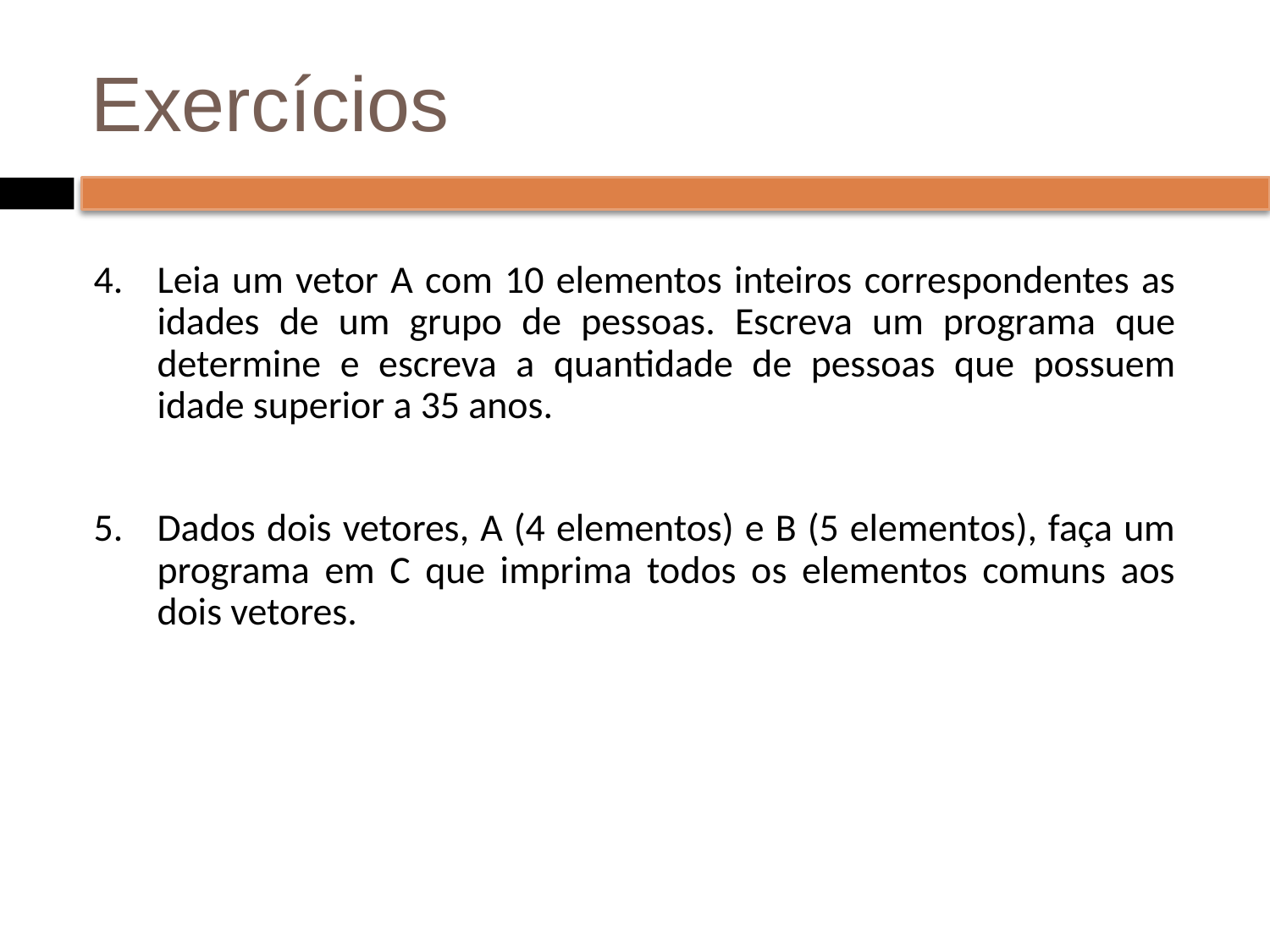

# Exercícios
Leia um vetor A com 10 elementos inteiros correspondentes as idades de um grupo de pessoas. Escreva um programa que determine e escreva a quantidade de pessoas que possuem idade superior a 35 anos.

Dados dois vetores, A (4 elementos) e B (5 elementos), faça um programa em C que imprima todos os elementos comuns aos dois vetores.
34